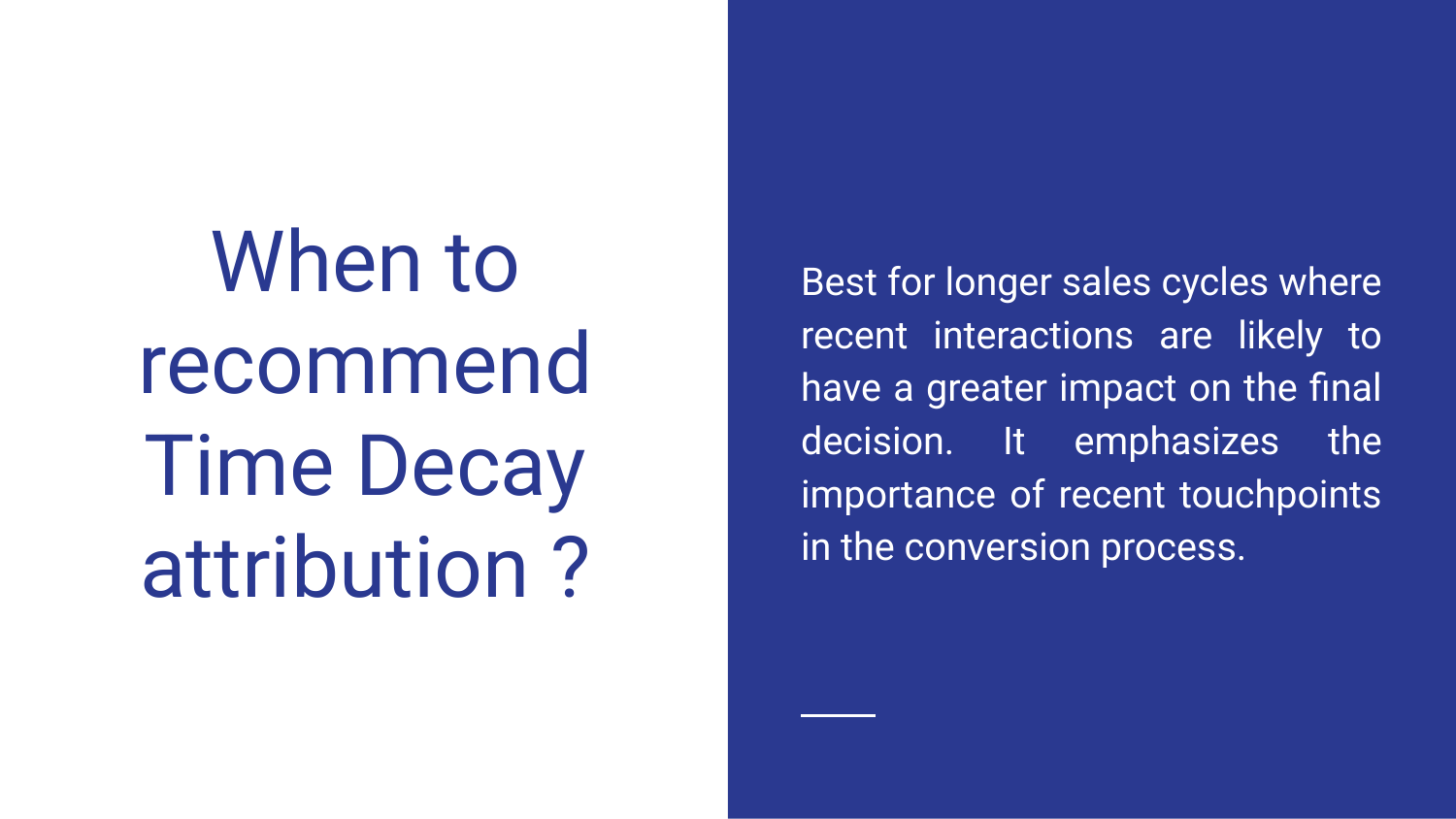

Best for longer sales cycles where recent interactions are likely to have a greater impact on the final decision. It emphasizes the importance of recent touchpoints in the conversion process.
# When to recommend
Time Decay attribution ?